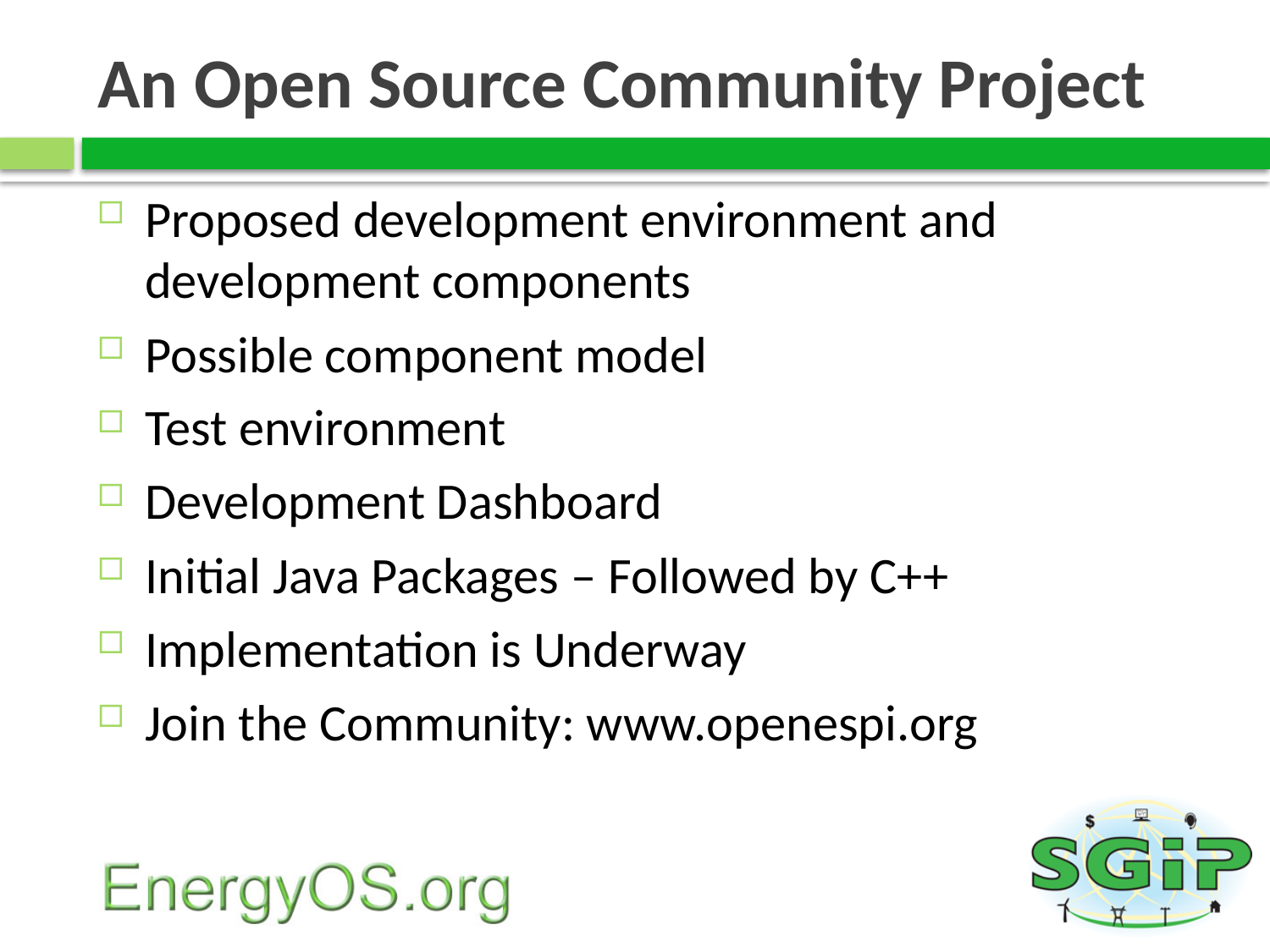

# An Open Source Community Project
Proposed development environment and development components
Possible component model
Test environment
Development Dashboard
Initial Java Packages – Followed by C++
Implementation is Underway
Join the Community: www.openespi.org